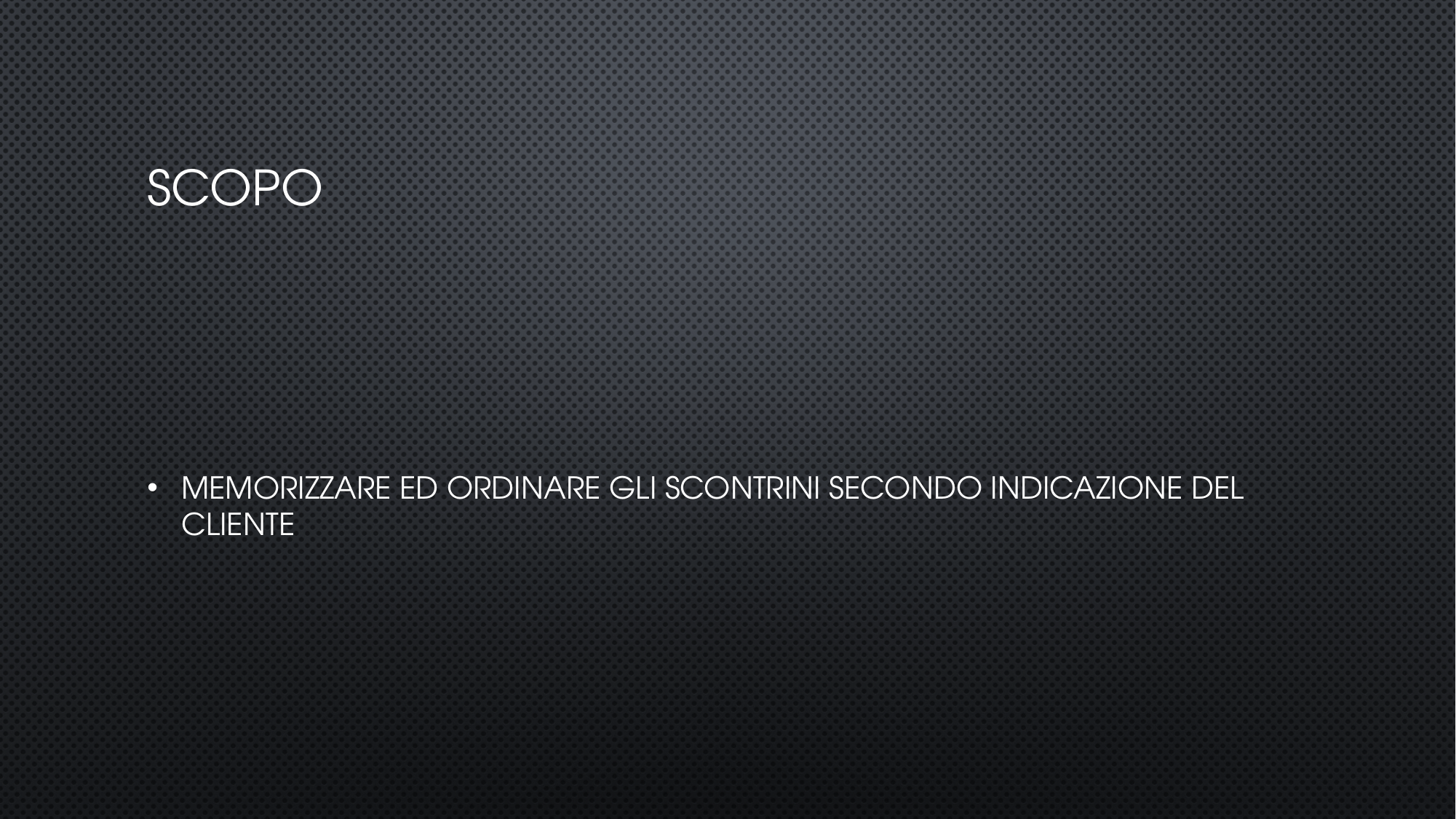

# Scopo
Memorizzare ed ordinare gli scontrini secondo indicazione del cliente